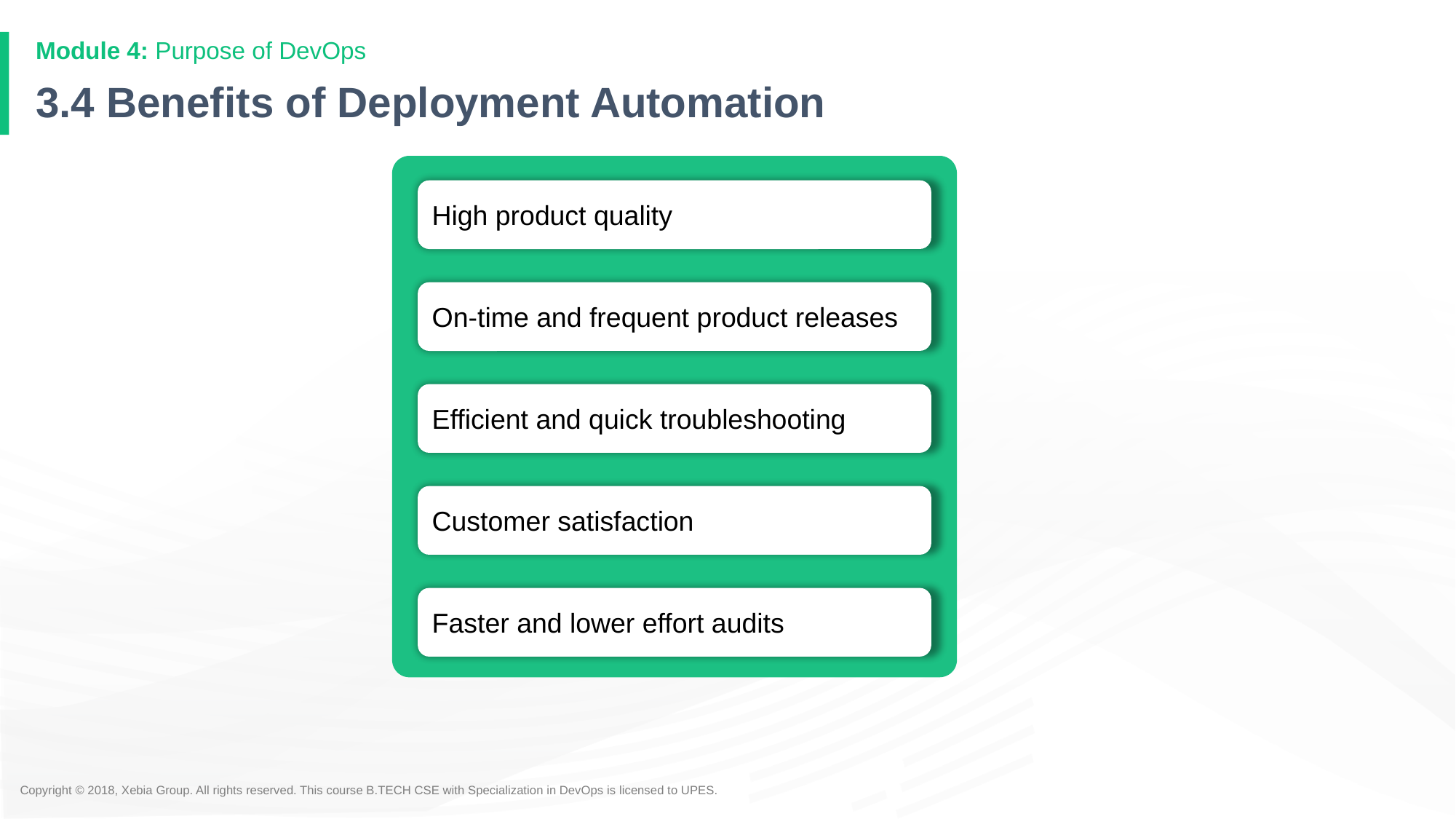

Module 4: Purpose of DevOps
# 3.4 Benefits of Deployment Automation

High product quality
On-time and frequent product releases
Efficient and quick troubleshooting
Customer satisfaction
Faster and lower effort audits